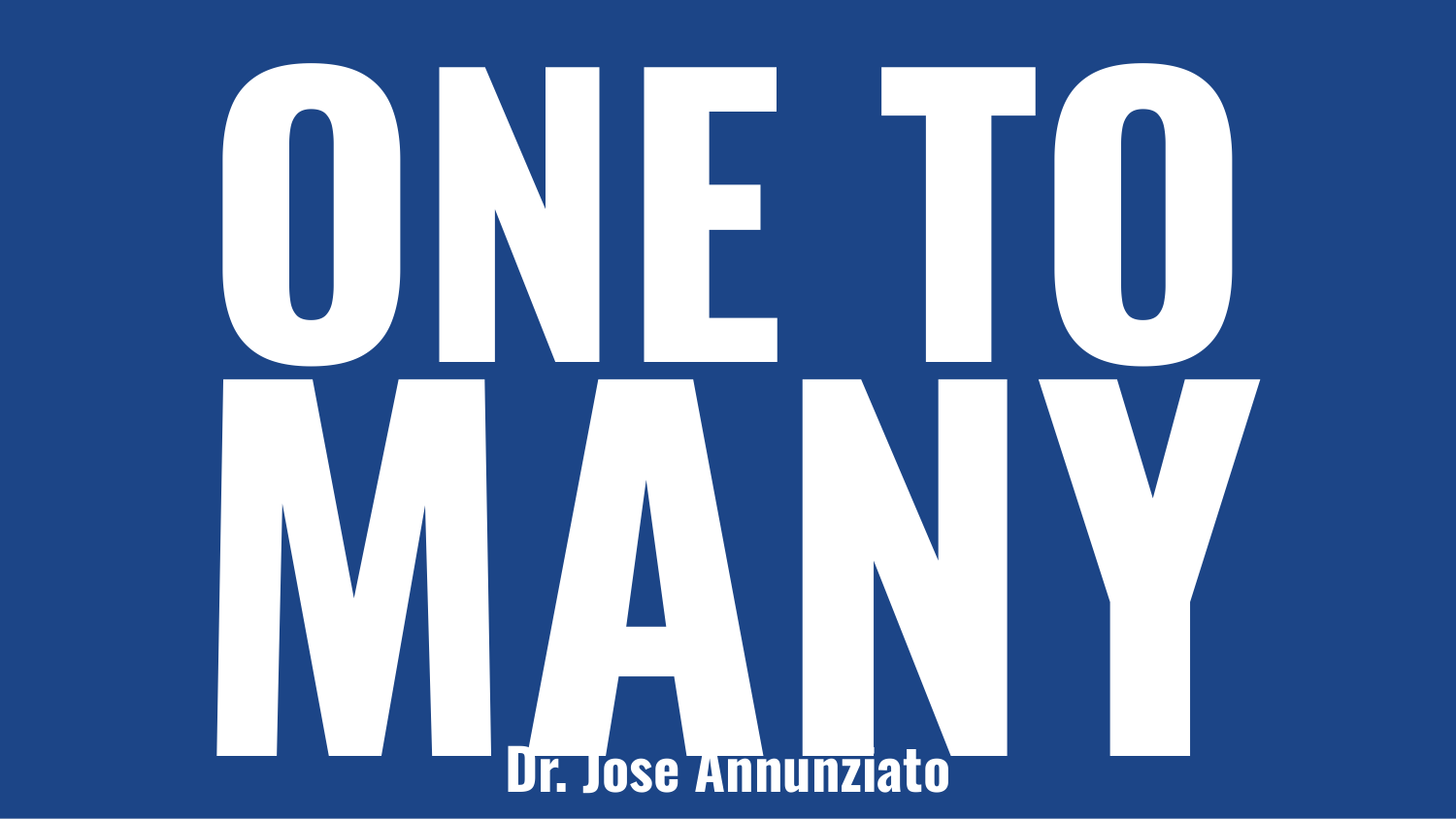

# MANY
ONE TO

Dr. Jose Annunziato